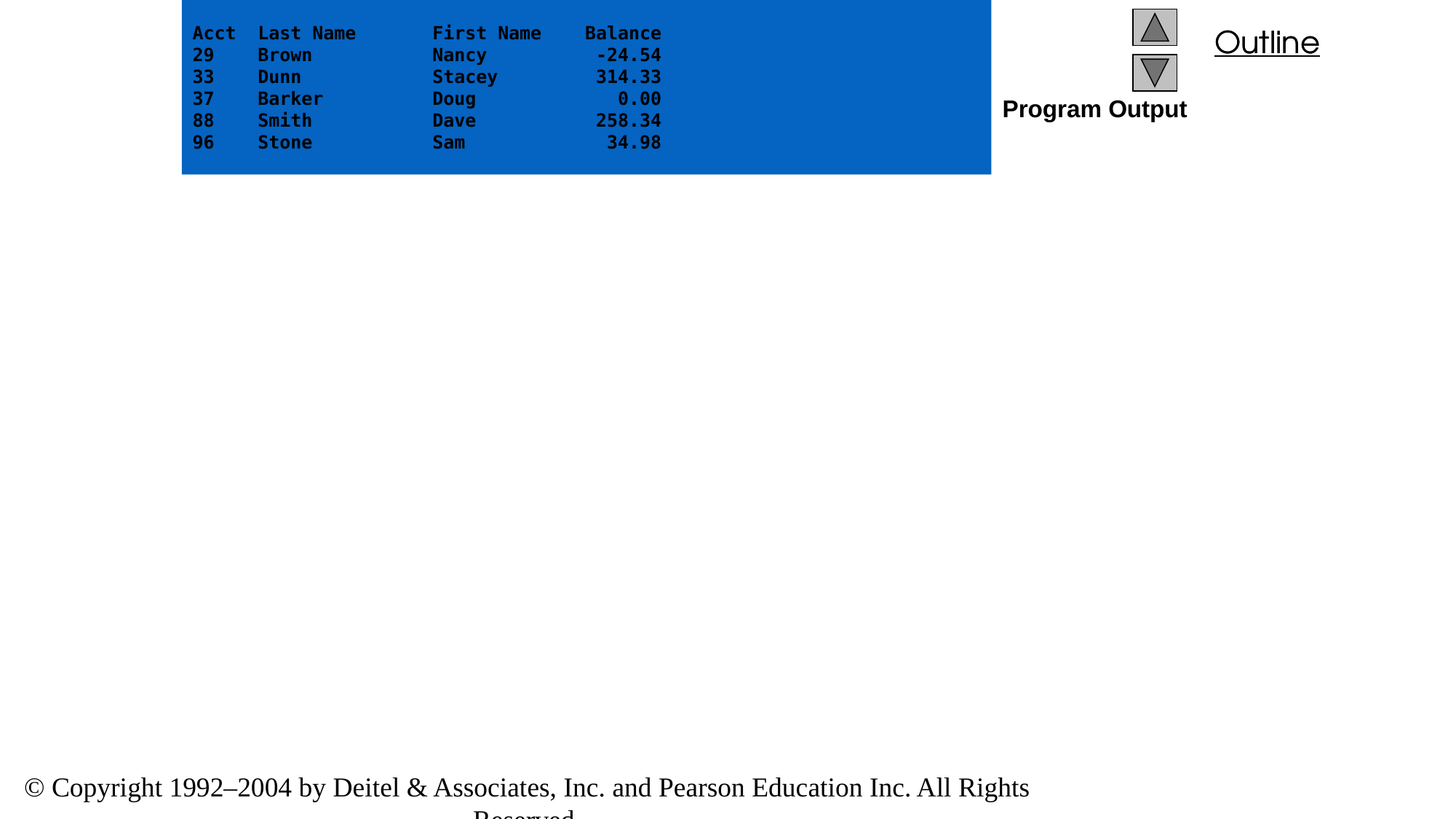

Acct  Last Name       First Name    Balance
29    Brown           Nancy          -24.54
33    Dunn            Stacey         314.33
37    Barker          Doug             0.00
88    Smith           Dave           258.34
96    Stone           Sam             34.98
Program Output